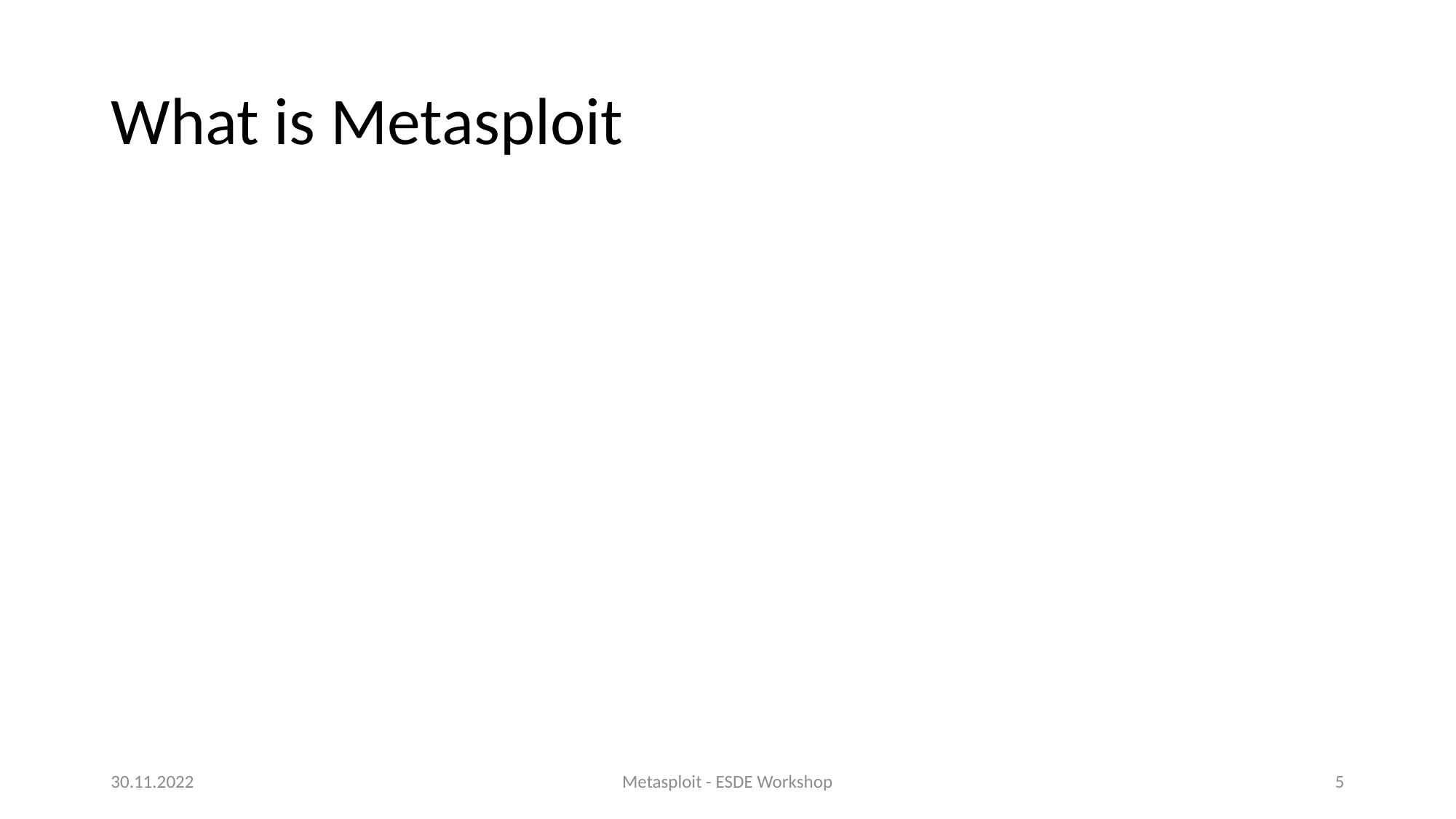

# What is Metasploit

30.11.2022
Metasploit - ESDE Workshop
5